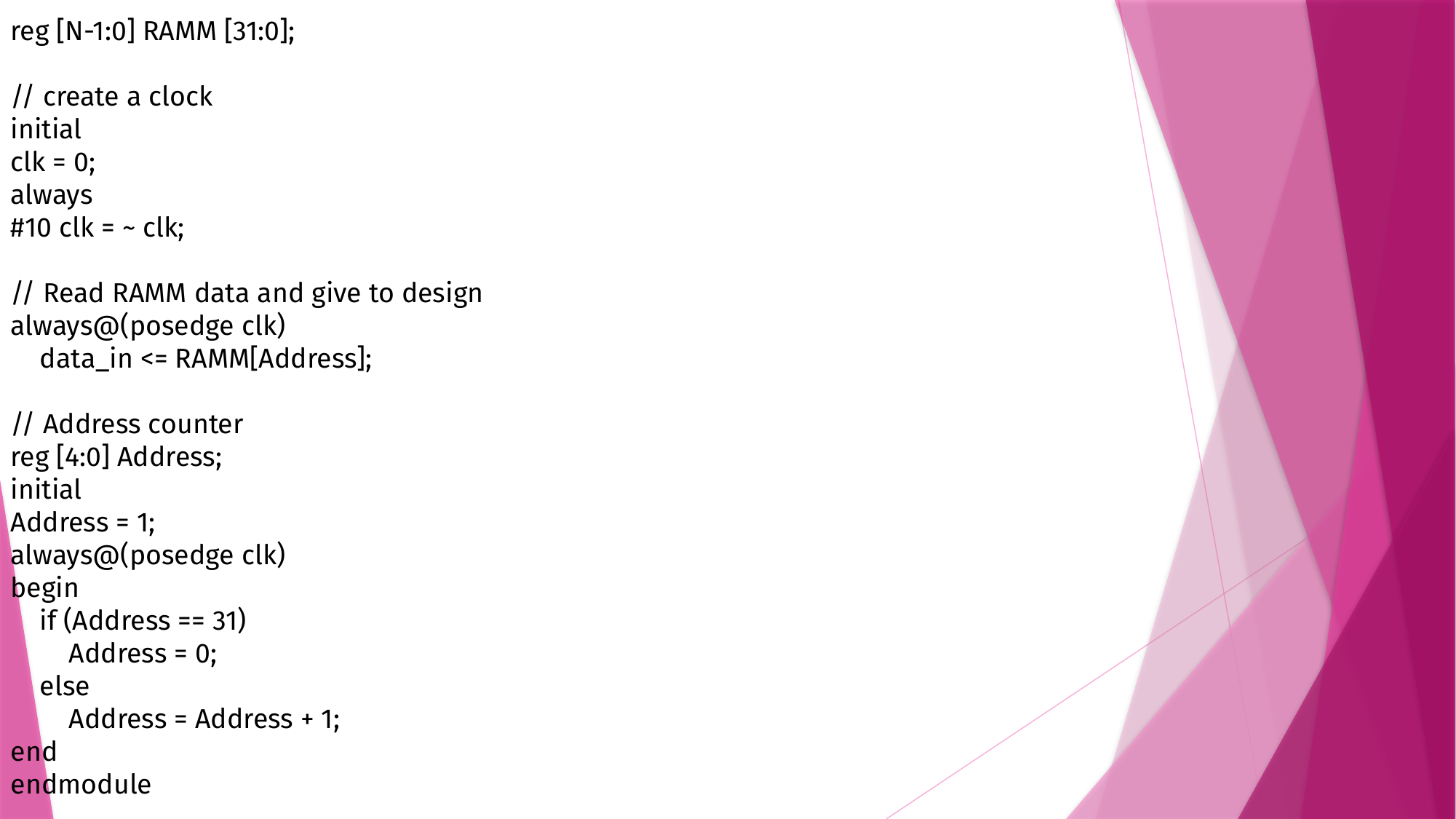

reg [N-1:0] RAMM [31:0];

// create a clock
initial
clk = 0;
always
#10 clk = ~ clk;

// Read RAMM data and give to design
always@(posedge clk)
    data_in <= RAMM[Address];

// Address counter
reg [4:0] Address;
initial
Address = 1;
always@(posedge clk)
begin
    if (Address == 31)
        Address = 0;
    else
        Address = Address + 1;
end
endmodule